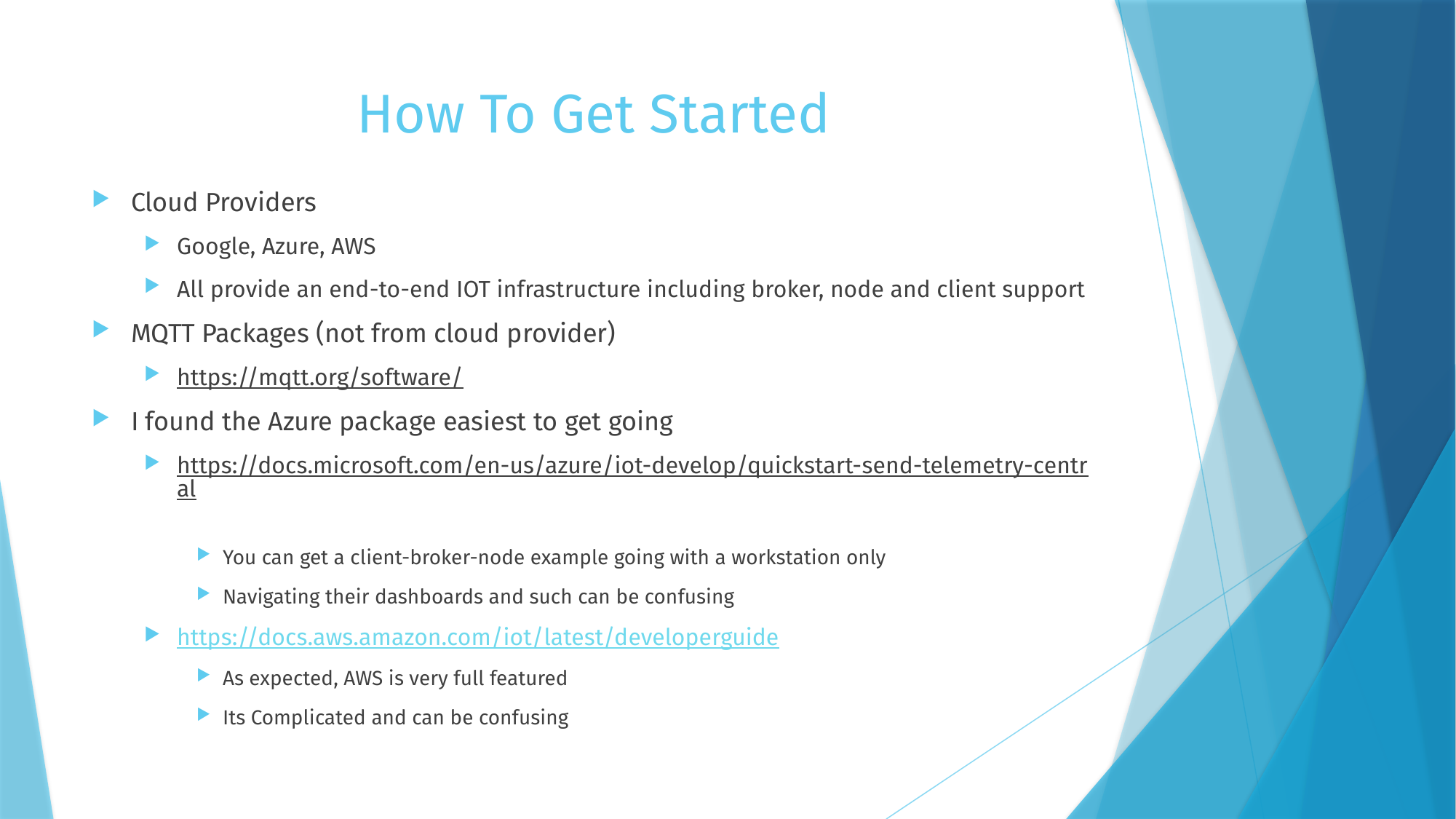

# How To Get Started
Cloud Providers
Google, Azure, AWS
All provide an end-to-end IOT infrastructure including broker, node and client support
MQTT Packages (not from cloud provider)
https://mqtt.org/software/
I found the Azure package easiest to get going
https://docs.microsoft.com/en-us/azure/iot-develop/quickstart-send-telemetry-central
You can get a client-broker-node example going with a workstation only
Navigating their dashboards and such can be confusing
https://docs.aws.amazon.com/iot/latest/developerguide
As expected, AWS is very full featured
Its Complicated and can be confusing